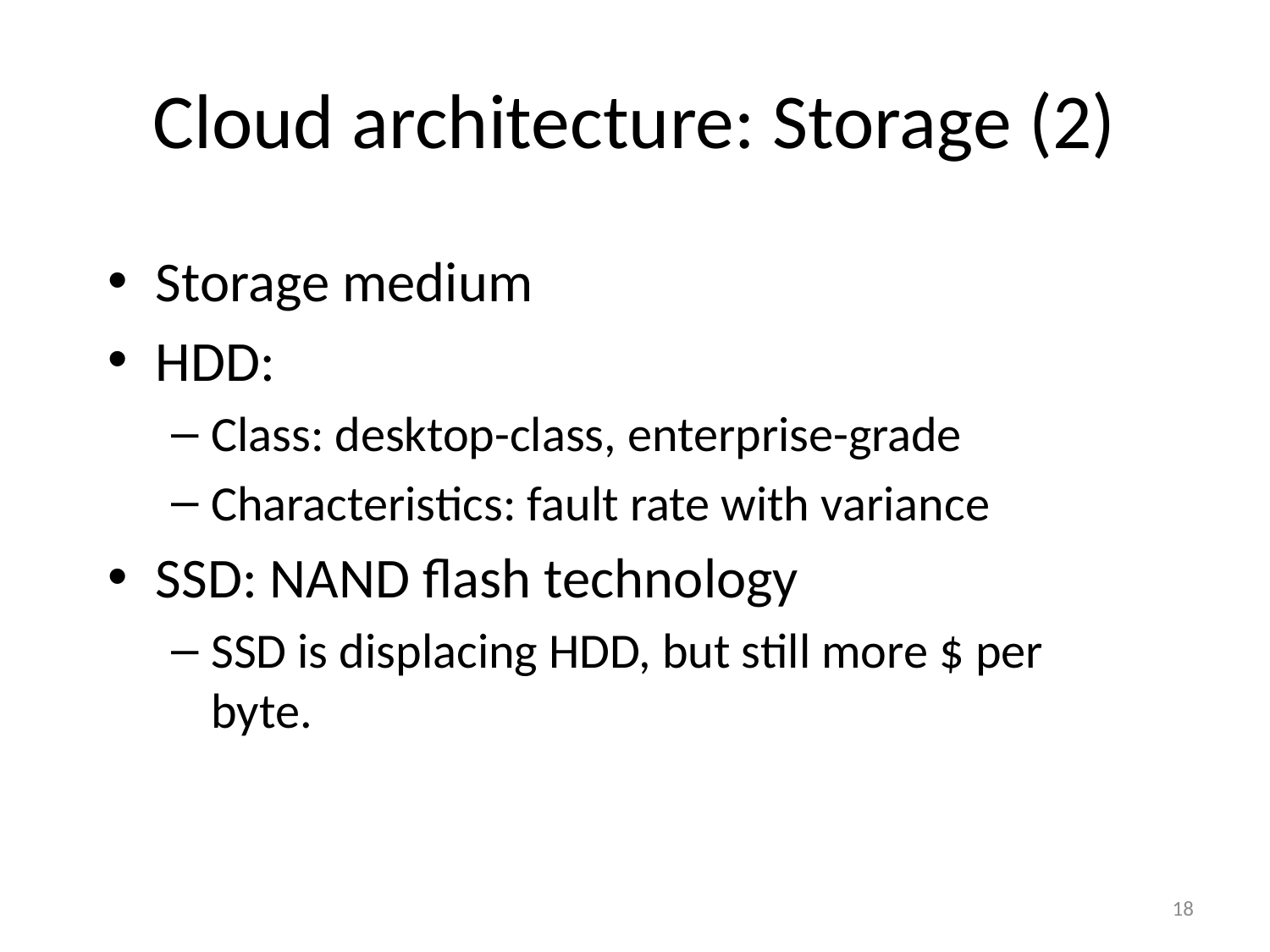

# Cloud architecture: Storage (2)
Storage medium
HDD:
Class: desktop-class, enterprise-grade
Characteristics: fault rate with variance
SSD: NAND flash technology
SSD is displacing HDD, but still more $ per byte.
18